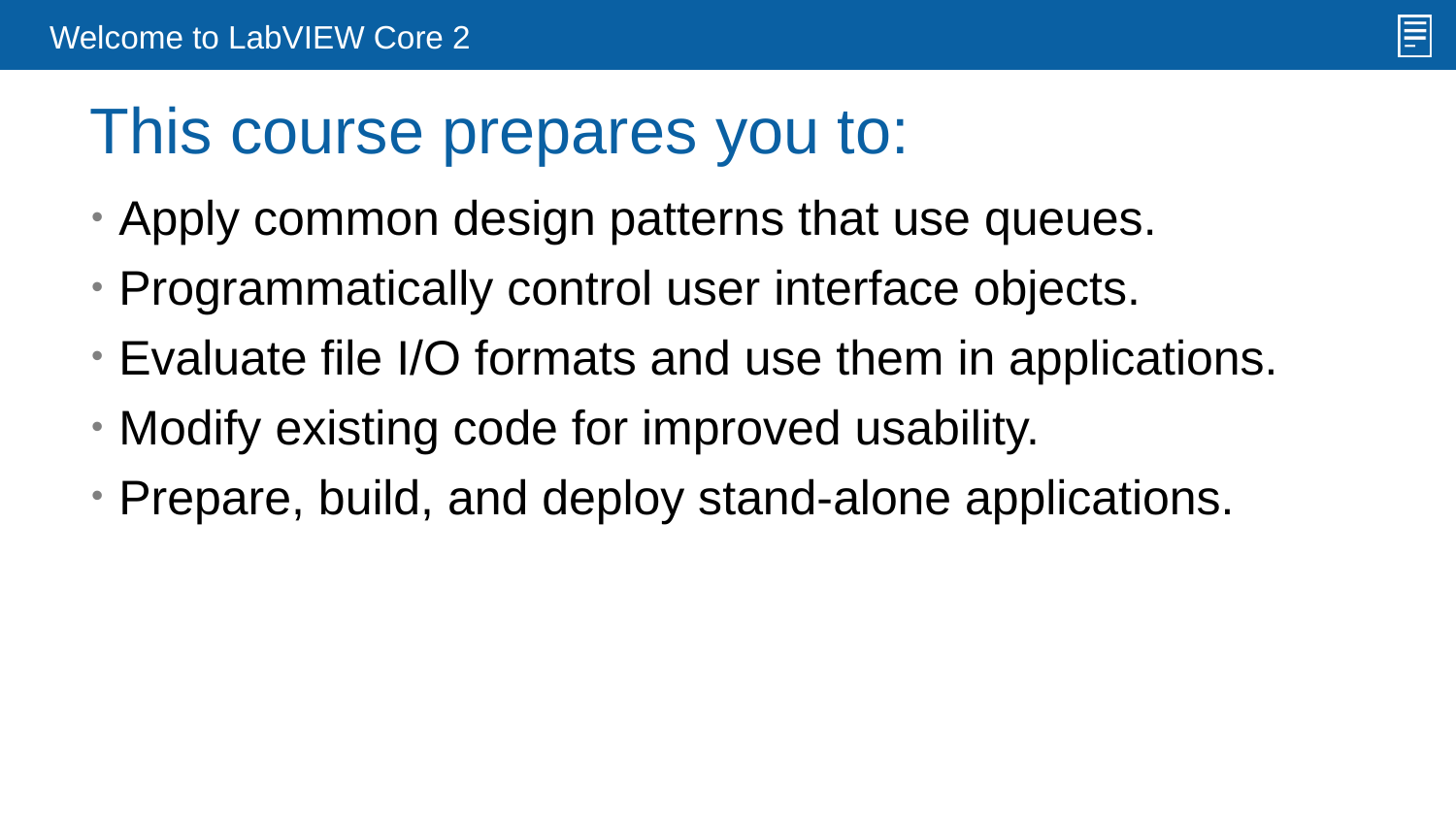

Welcome to LabVIEW Core 2
This course prepares you to:
Apply common design patterns that use queues.
Programmatically control user interface objects.
Evaluate file I/O formats and use them in applications.
Modify existing code for improved usability.
Prepare, build, and deploy stand-alone applications.